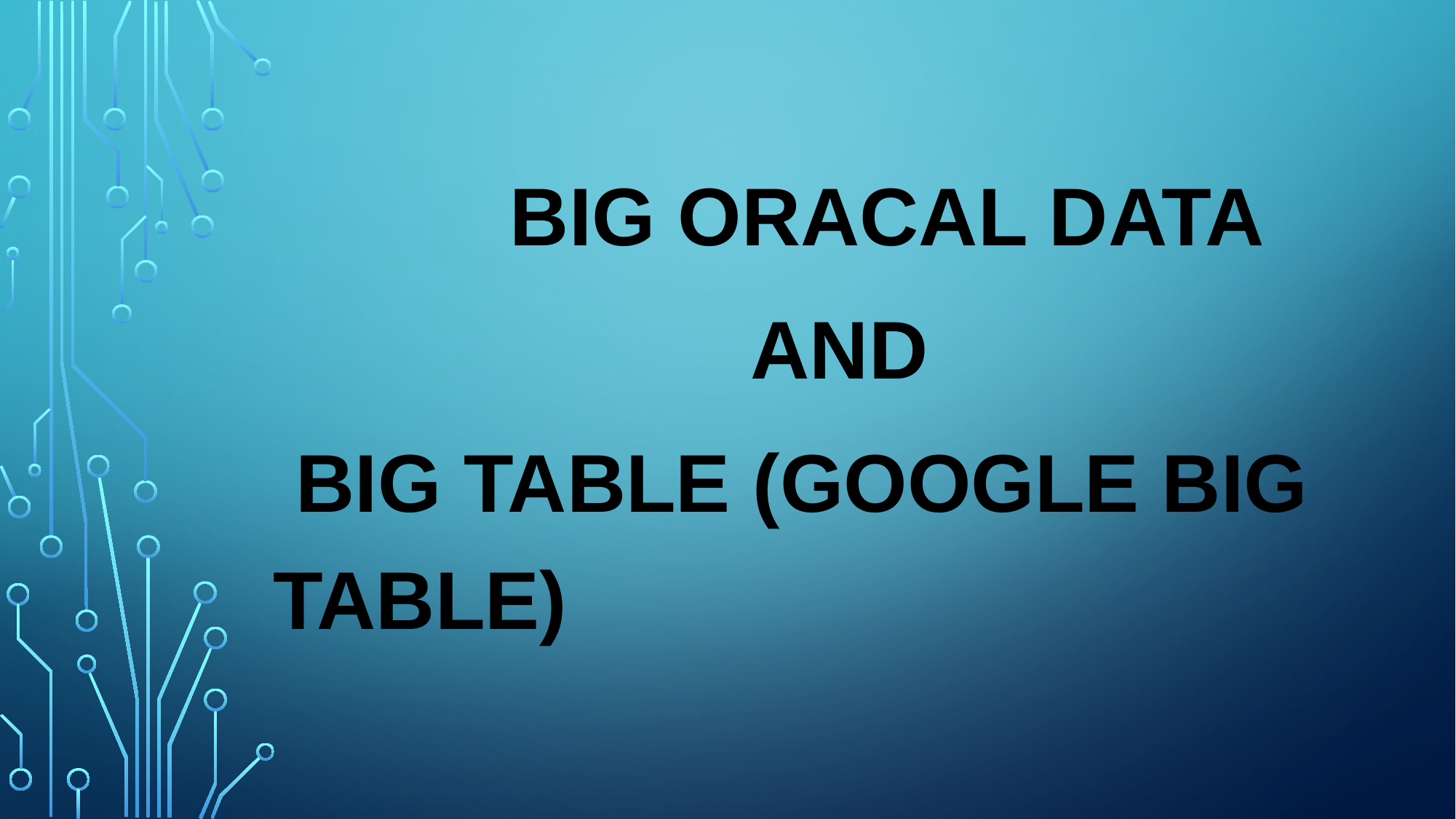

Big Oracal data
                     and
 Big table (Google big table)